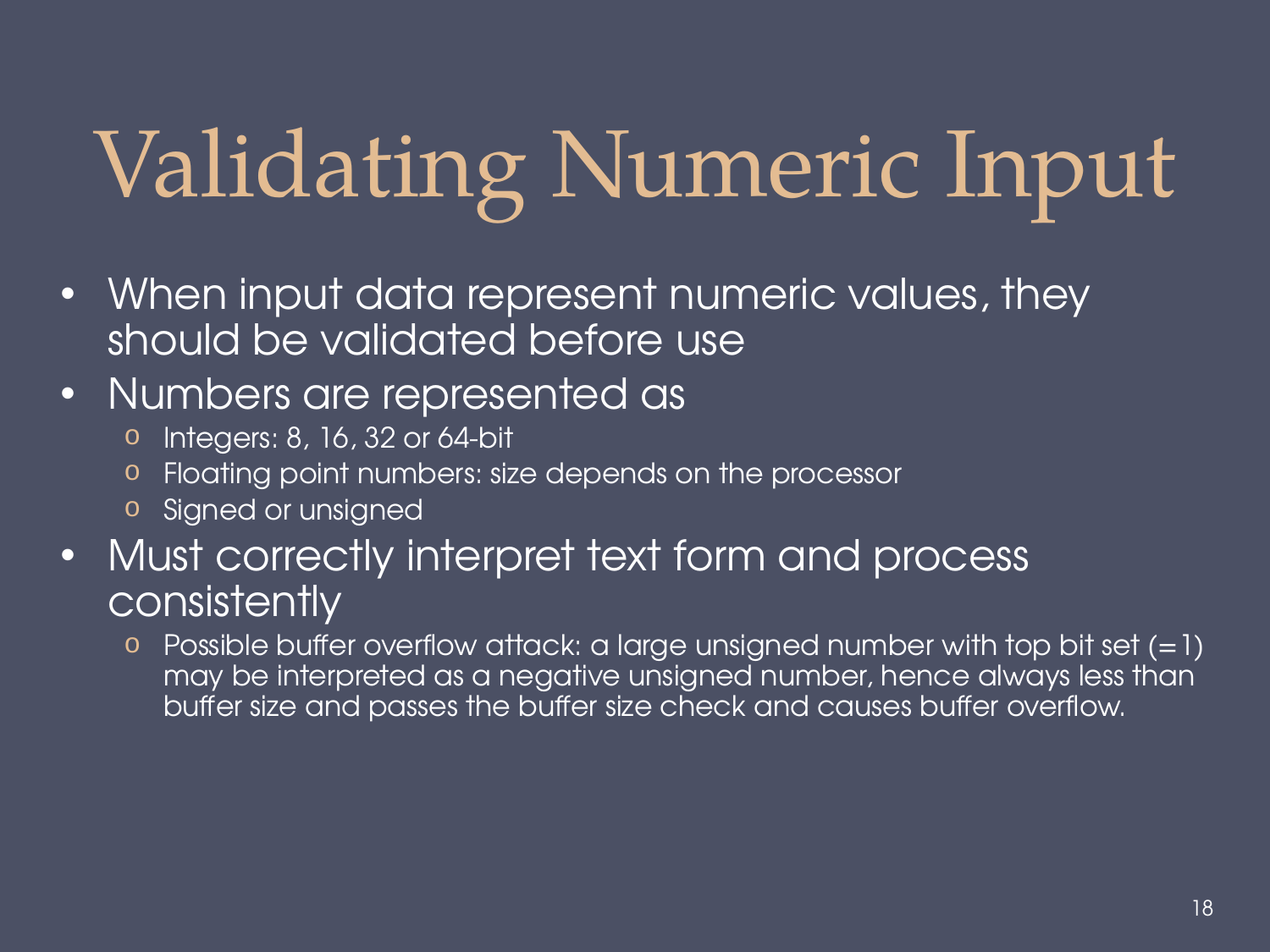

# Validating Numeric Input
When input data represent numeric values, they should be validated before use
Numbers are represented as
Integers: 8, 16, 32 or 64-bit
Floating point numbers: size depends on the processor
Signed or unsigned
Must correctly interpret text form and process consistently
Possible buffer overflow attack: a large unsigned number with top bit set (=1) may be interpreted as a negative unsigned number, hence always less than buffer size and passes the buffer size check and causes buffer overflow.

18